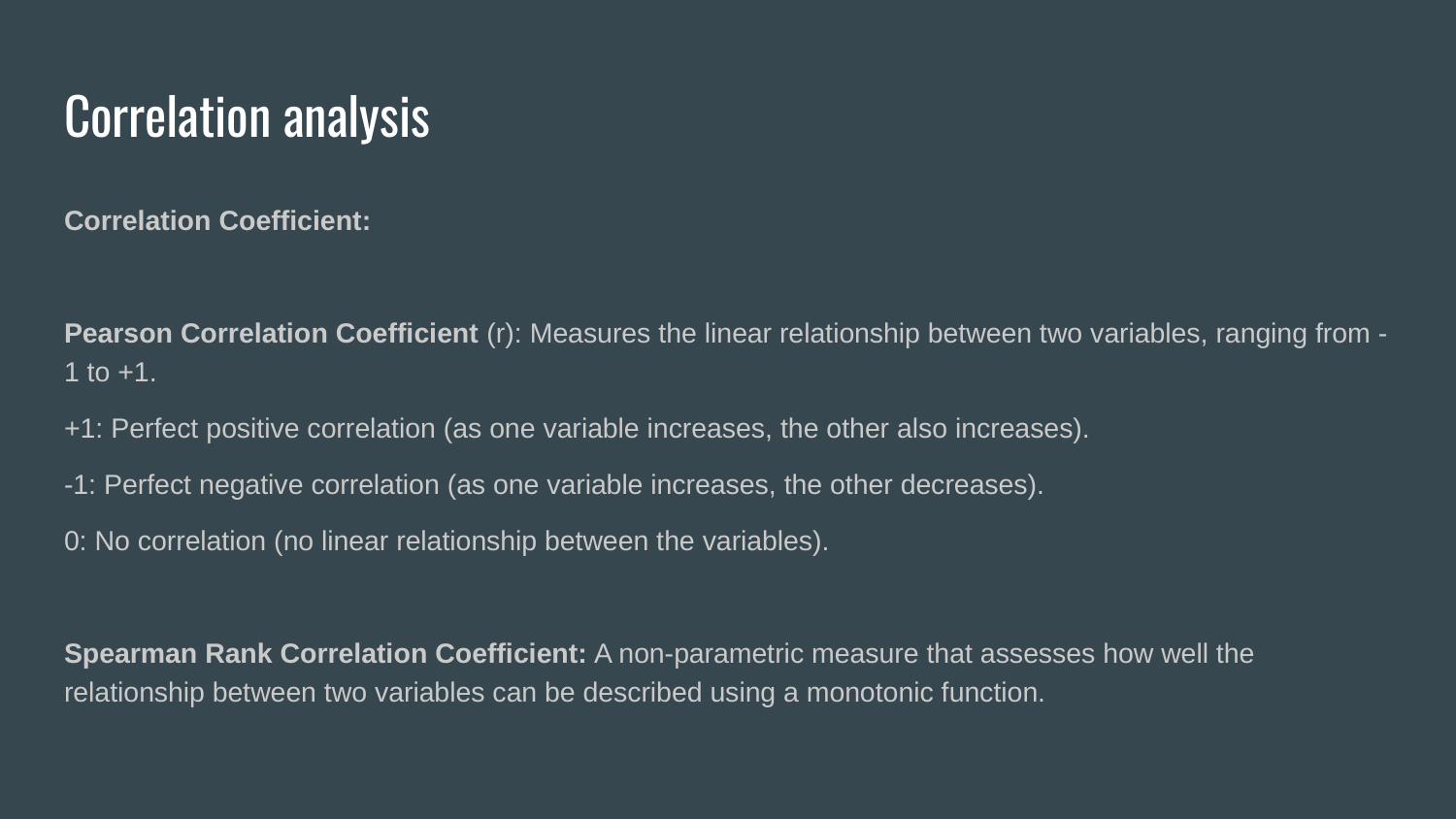

# Correlation analysis
Correlation Coefficient:

Pearson Correlation Coefficient (r): Measures the linear relationship between two variables, ranging from -1 to +1.
+1: Perfect positive correlation (as one variable increases, the other also increases).
-1: Perfect negative correlation (as one variable increases, the other decreases).
0: No correlation (no linear relationship between the variables).

Spearman Rank Correlation Coefficient: A non-parametric measure that assesses how well the relationship between two variables can be described using a monotonic function.